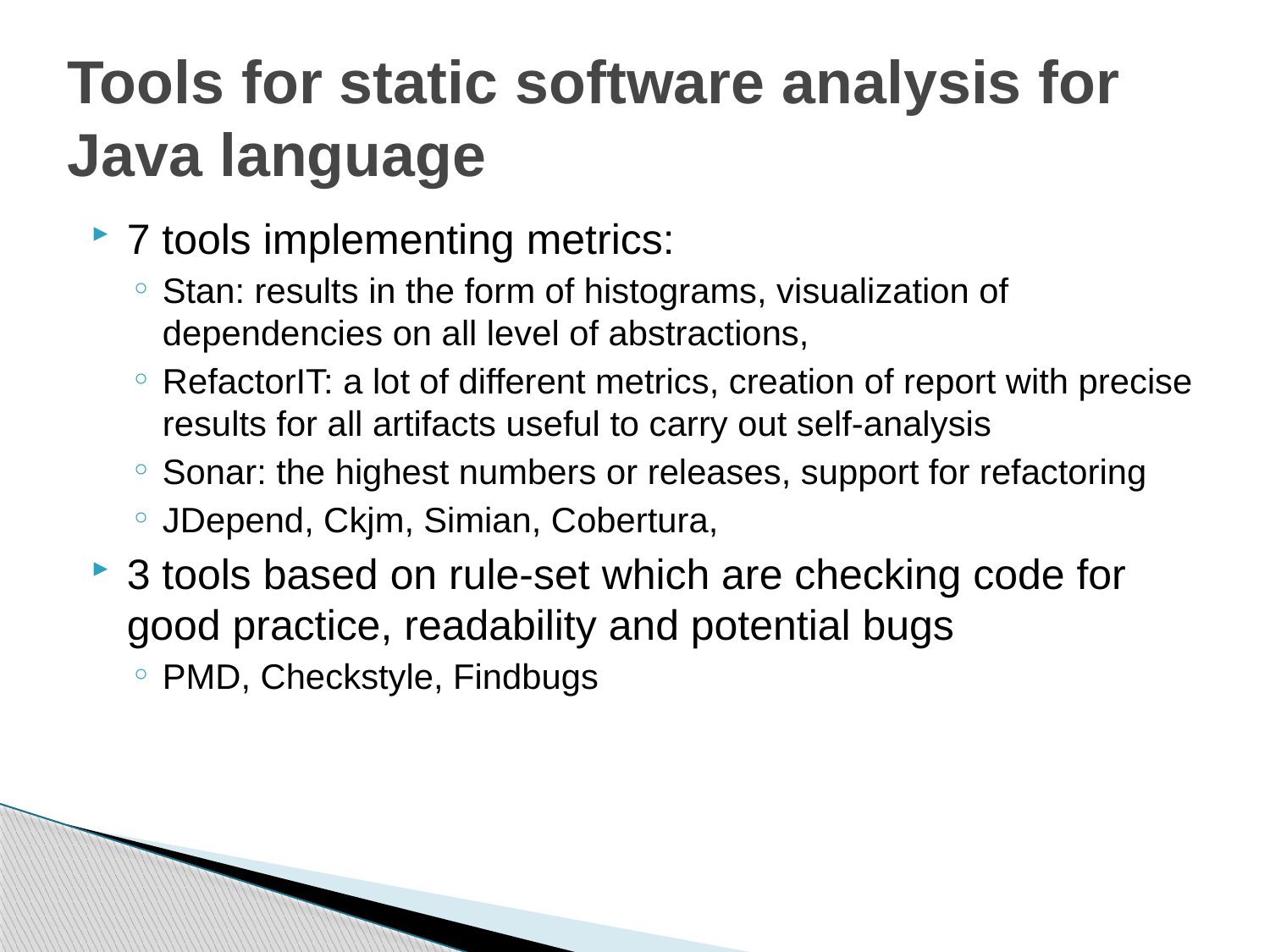

# Tools for static software analysis for Java language
7 tools implementing metrics:
Stan: results in the form of histograms, visualization of dependencies on all level of abstractions,
RefactorIT: a lot of different metrics, creation of report with precise results for all artifacts useful to carry out self-analysis
Sonar: the highest numbers or releases, support for refactoring
JDepend, Ckjm, Simian, Cobertura,
3 tools based on rule-set which are checking code for good practice, readability and potential bugs
PMD, Checkstyle, Findbugs